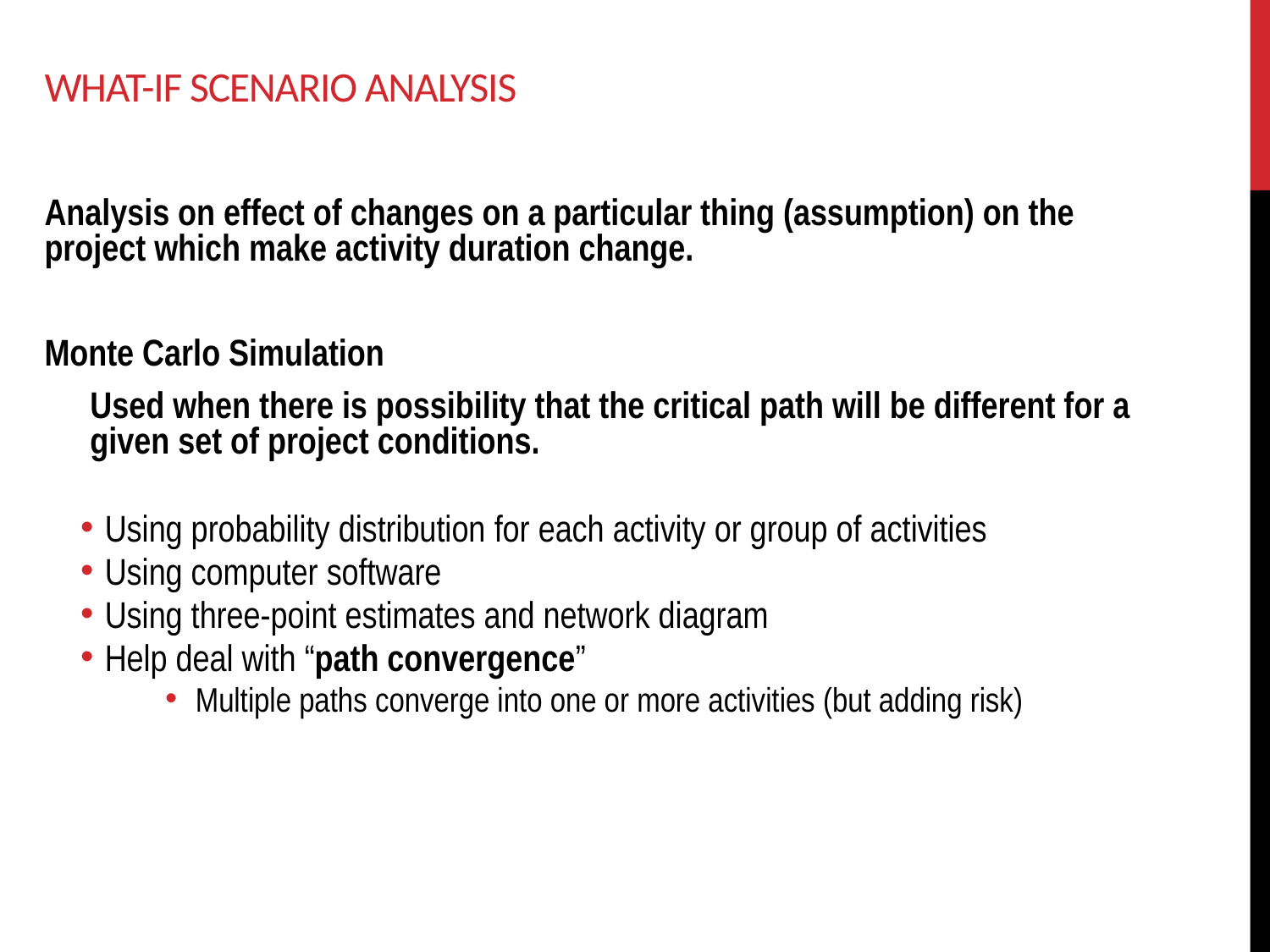

# What-if Scenario Analysis
Analysis on effect of changes on a particular thing (assumption) on the project which make activity duration change.

Monte Carlo Simulation
Used when there is possibility that the critical path will be different for a given set of project conditions.
Using probability distribution for each activity or group of activities
Using computer software
Using three-point estimates and network diagram
Help deal with “path convergence”
Multiple paths converge into one or more activities (but adding risk)